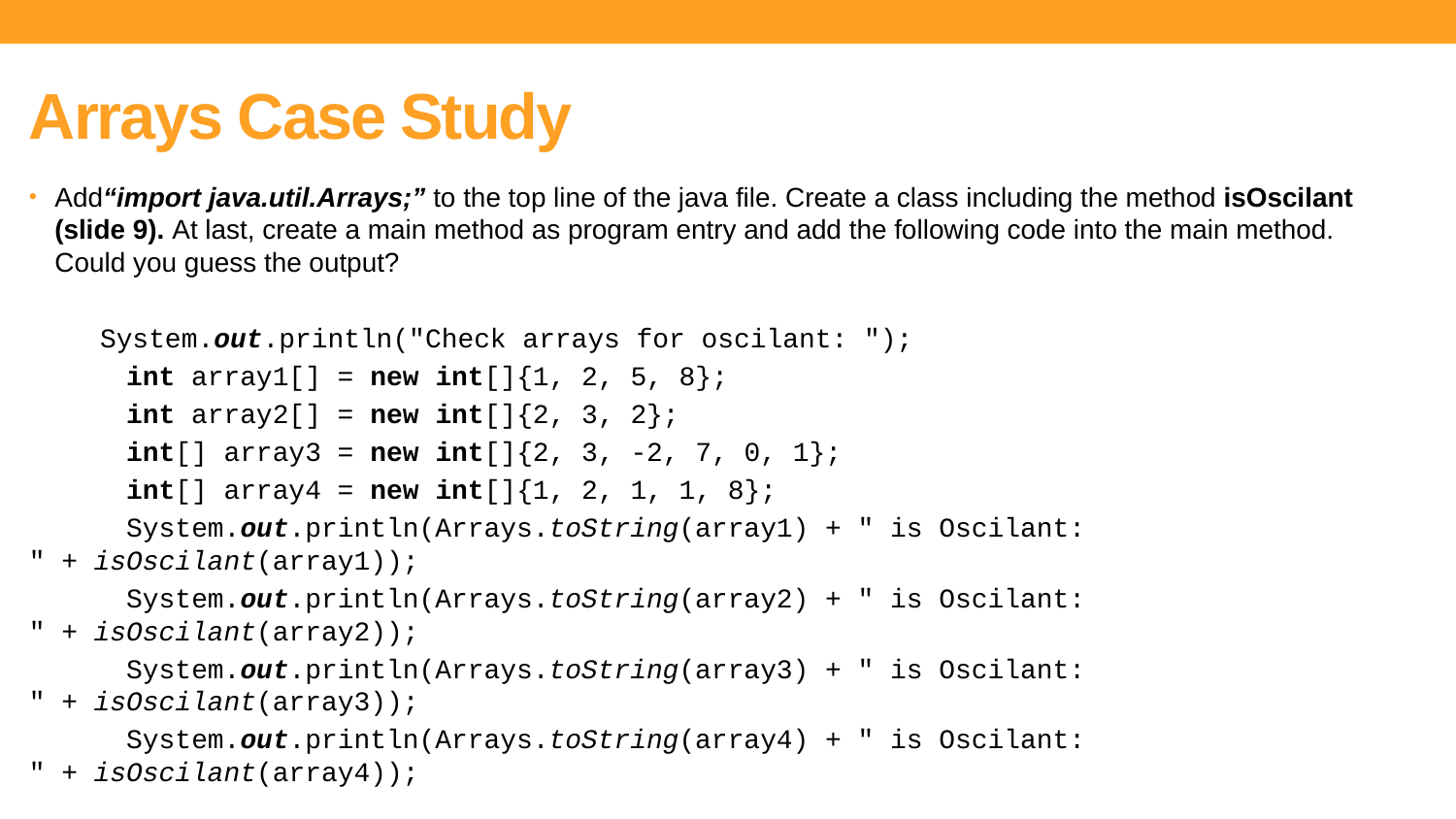

Arrays Case Study
Add“import java.util.Arrays;” to the top line of the java file. Create a class including the method isOscilant (slide 9). At last, create a main method as program entry and add the following code into the main method. Could you guess the output?

      System.out.println("Check arrays for oscilant: ");
      int array1[] = new int[]{1, 2, 5, 8};
      int array2[] = new int[]{2, 3, 2};
      int[] array3 = new int[]{2, 3, -2, 7, 0, 1};
      int[] array4 = new int[]{1, 2, 1, 1, 8};
      System.out.println(Arrays.toString(array1) + " is Oscilant: " + isOscilant(array1));
      System.out.println(Arrays.toString(array2) + " is Oscilant: " + isOscilant(array2));
      System.out.println(Arrays.toString(array3) + " is Oscilant: " + isOscilant(array3));
      System.out.println(Arrays.toString(array4) + " is Oscilant: " + isOscilant(array4));